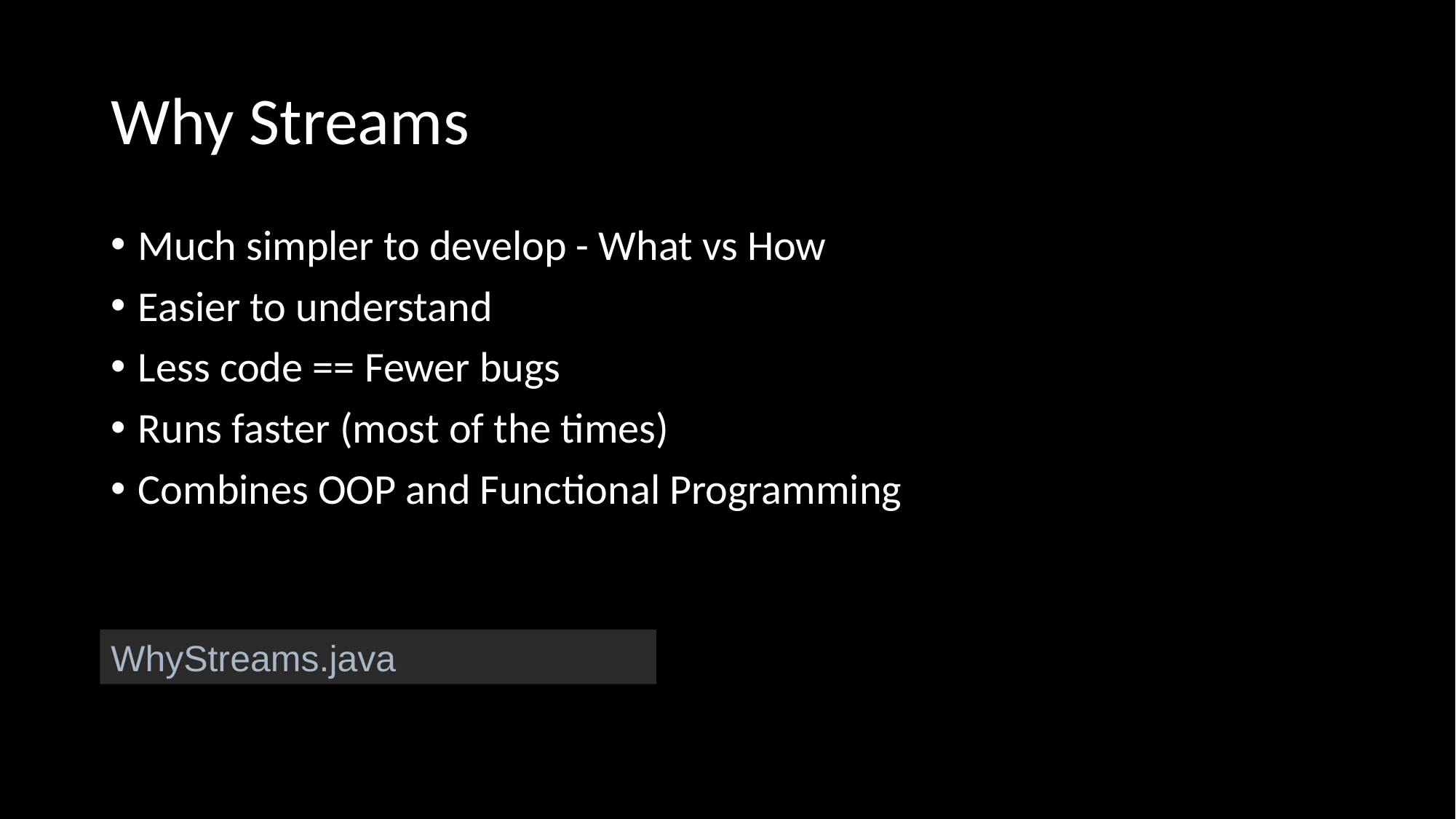

# Why Streams
Much simpler to develop - What vs How
Easier to understand
Less code == Fewer bugs
Runs faster (most of the times)
Combines OOP and Functional Programming
WhyStreams.java